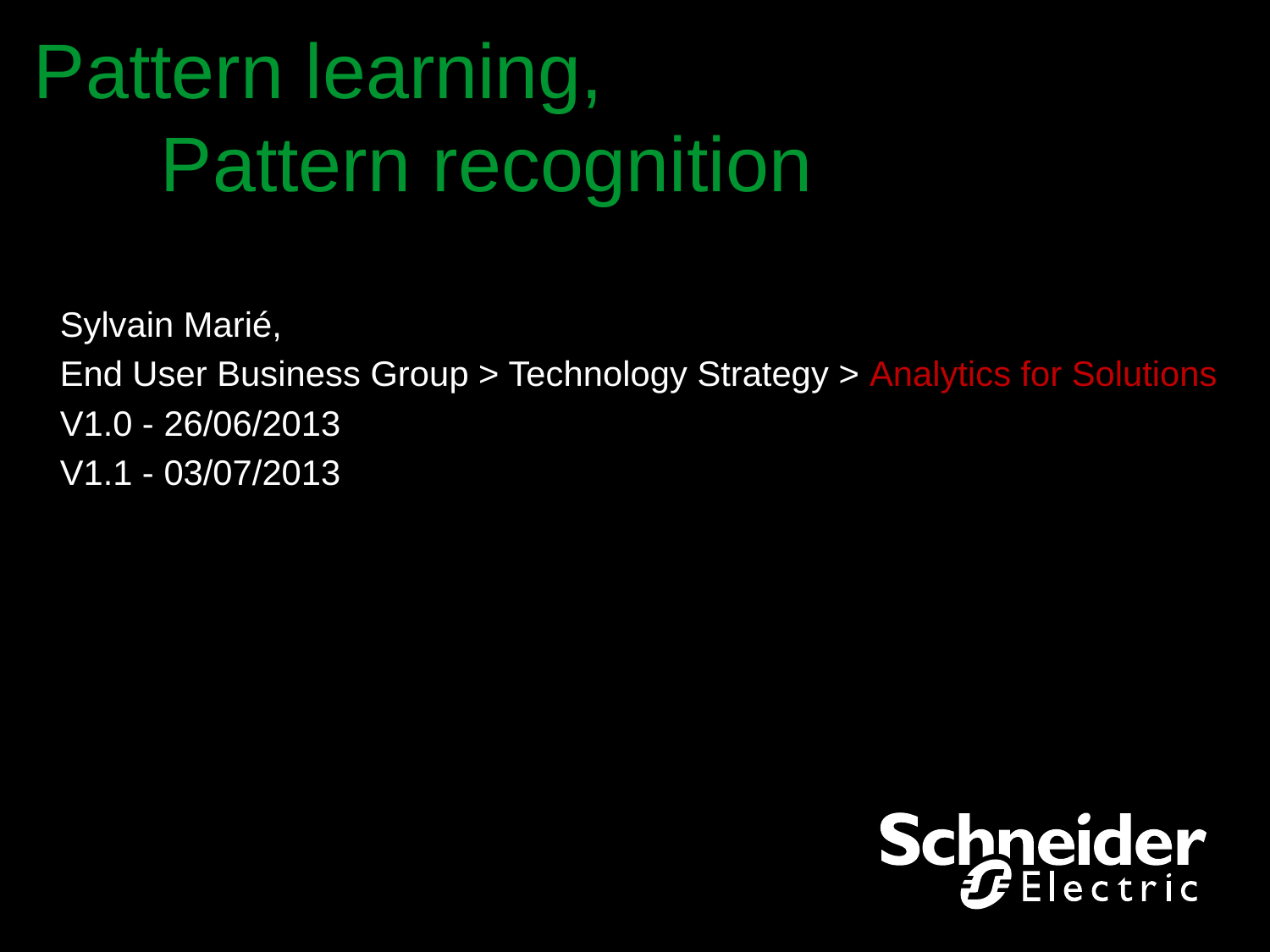

# Pattern learning, Pattern recognition

Sylvain Marié,
End User Business Group > Technology Strategy > Analytics for Solutions
V1.0 - 26/06/2013
V1.1 - 03/07/2013
With careful review and feedback from :
Rodolphe Héliot  (Analytics for Solutions)